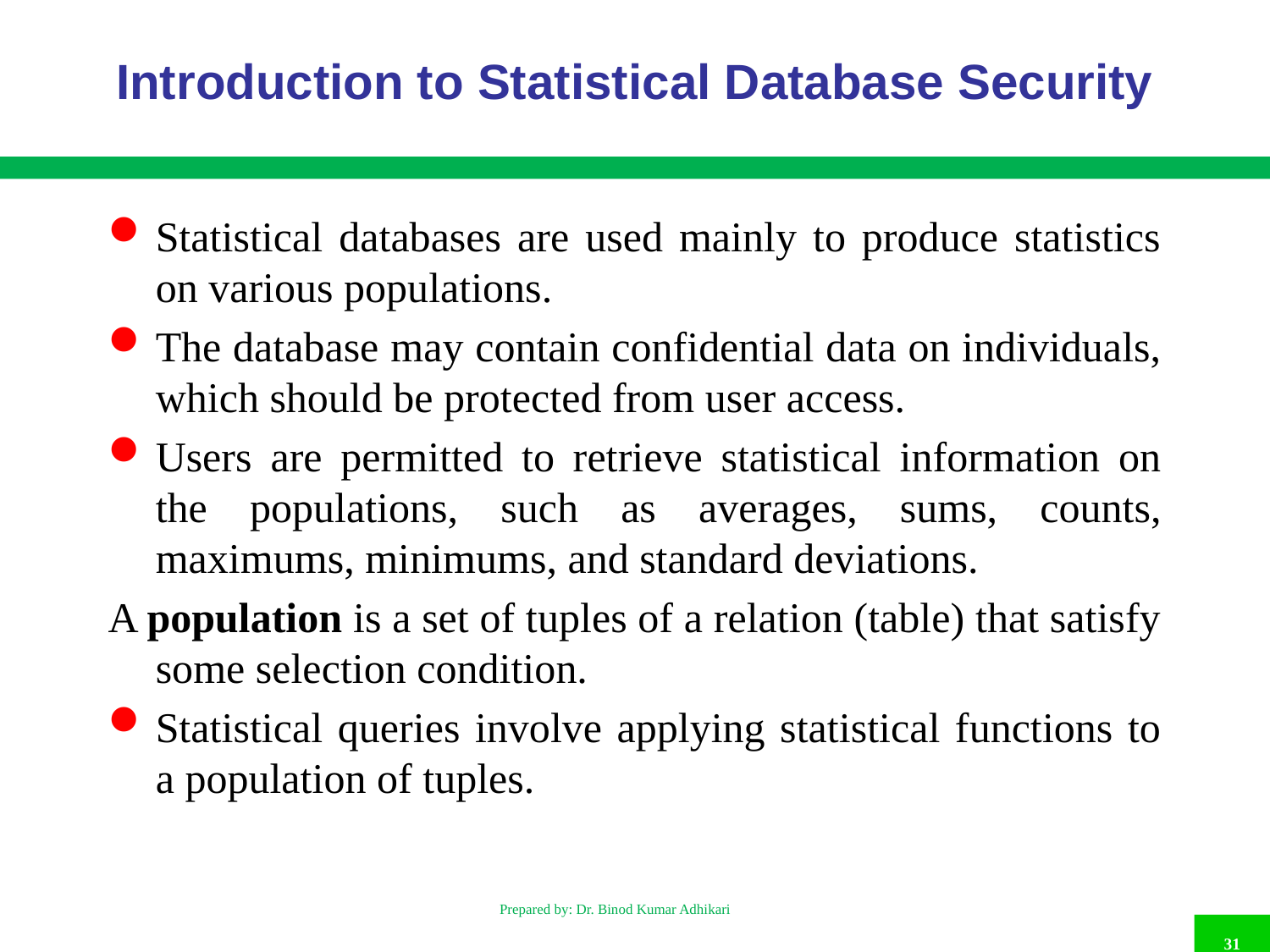

# Introduction to Statistical Database Security
Statistical databases are used mainly to produce statistics on various populations.
The database may contain confidential data on individuals, which should be protected from user access.
Users are permitted to retrieve statistical information on the populations, such as averages, sums, counts, maximums, minimums, and standard deviations.
A population is a set of tuples of a relation (table) that satisfy some selection condition.
Statistical queries involve applying statistical functions to a population of tuples.

Prepared by: Dr. Binod Kumar Adhikari
31